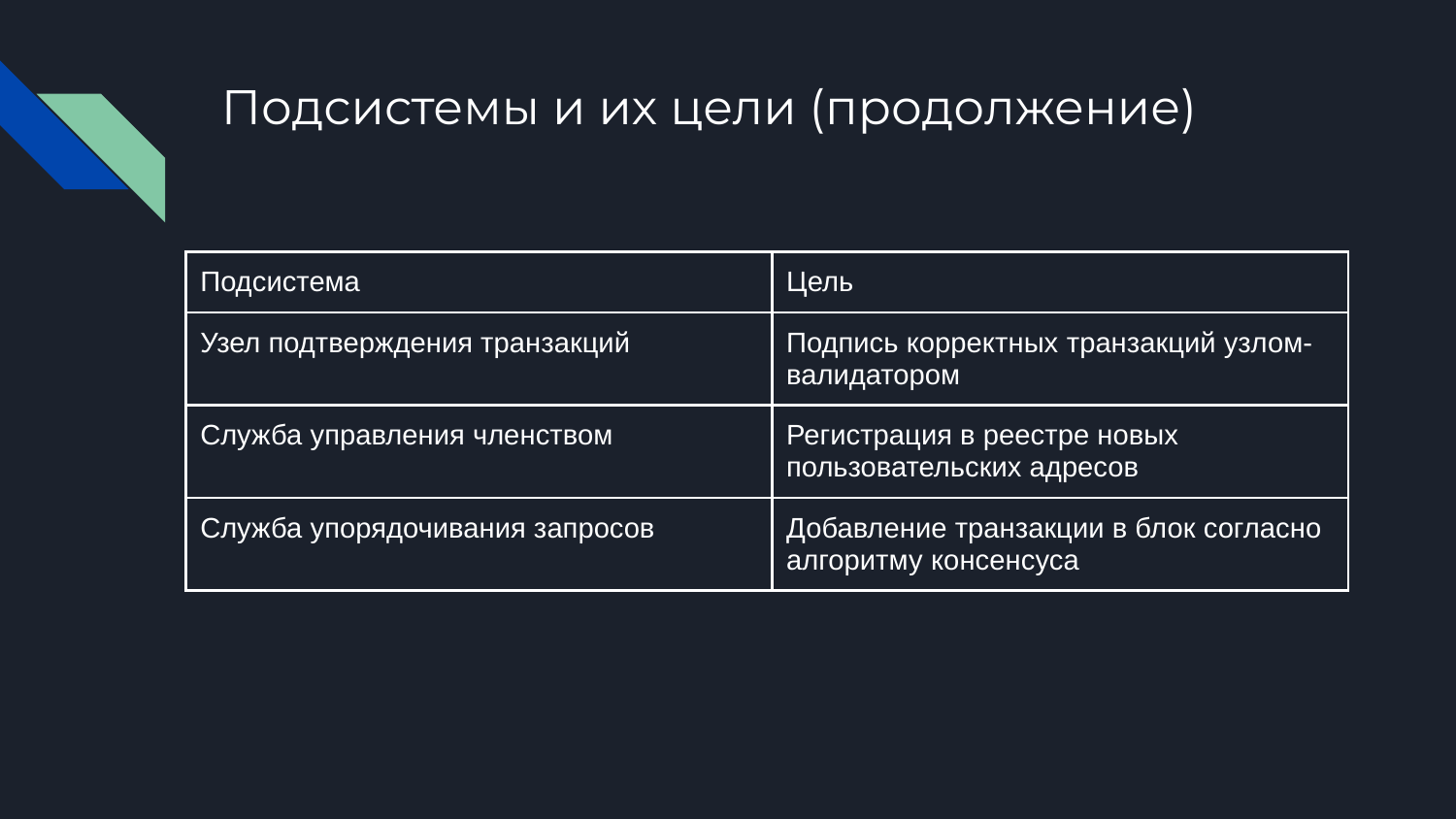

# Подсистемы и их цели (продолжение)
| Подсистема | Цель |
| --- | --- |
| Узел подтверждения транзакций | Подпись корректных транзакций узлом-валидатором |
| Служба управления членством | Регистрация в реестре новых пользовательских адресов |
| Служба упорядочивания запросов | Добавление транзакции в блок согласно алгоритму консенсуса |